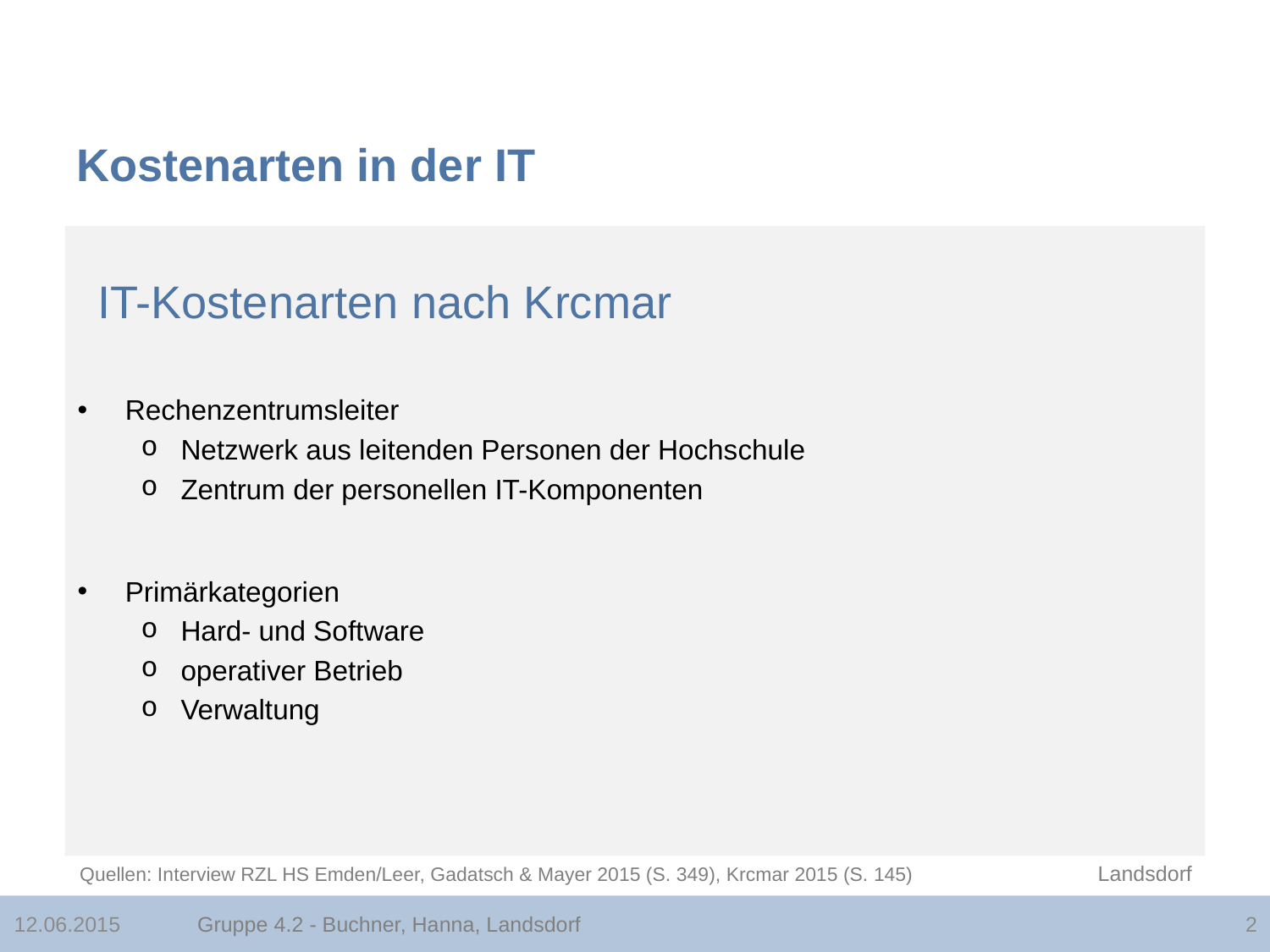

# Kostenarten in der IT
IT-Kostenarten nach Krcmar
Rechenzentrumsleiter
Netzwerk aus leitenden Personen der Hochschule
Zentrum der personellen IT-Komponenten

Primärkategorien
Hard- und Software
operativer Betrieb
Verwaltung
Landsdorf
Quellen: Interview RZL HS Emden/Leer, Gadatsch & Mayer 2015 (S. 349), Krcmar 2015 (S. 145)
Gruppe 4.2 - Buchner, Hanna, Landsdorf
12.06.2015
2